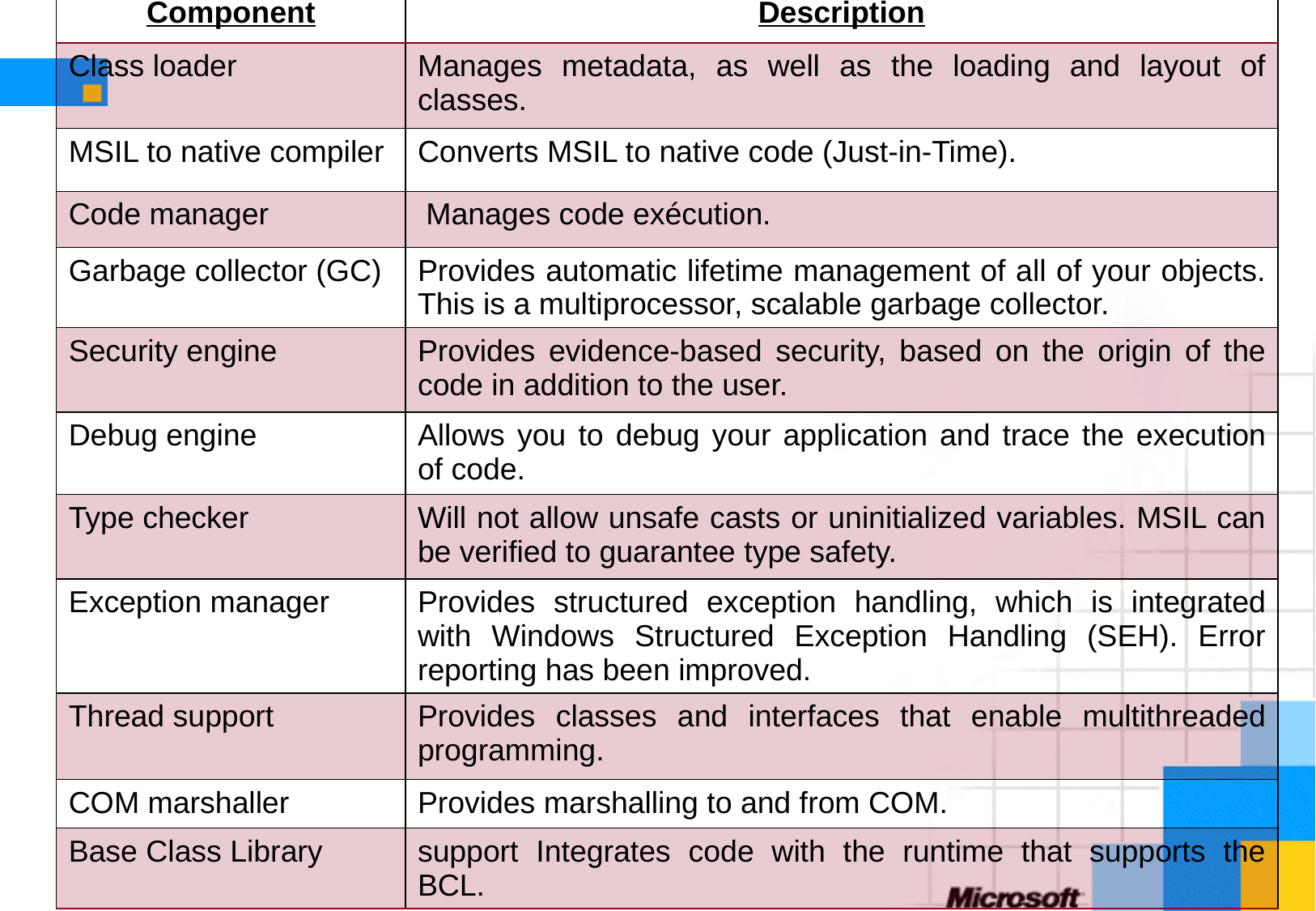

| Component | Description |
| --- | --- |
| Class loader | Manages metadata, as well as the loading and layout of classes. |
| MSIL to native compiler | Converts MSIL to native code (Just-in-Time). |
| Code manager | Manages code exécution. |
| Garbage collector (GC) | Provides automatic lifetime management of all of your objects. This is a multiprocessor, scalable garbage collector. |
| Security engine | Provides evidence-based security, based on the origin of the code in addition to the user. |
| Debug engine | Allows you to debug your application and trace the execution of code. |
| Type checker | Will not allow unsafe casts or uninitialized variables. MSIL can be verified to guarantee type safety. |
| Exception manager | Provides structured exception handling, which is integrated with Windows Structured Exception Handling (SEH). Error reporting has been improved. |
| Thread support | Provides classes and interfaces that enable multithreaded programming. |
| COM marshaller | Provides marshalling to and from COM. |
| Base Class Library | support Integrates code with the runtime that supports the BCL. |